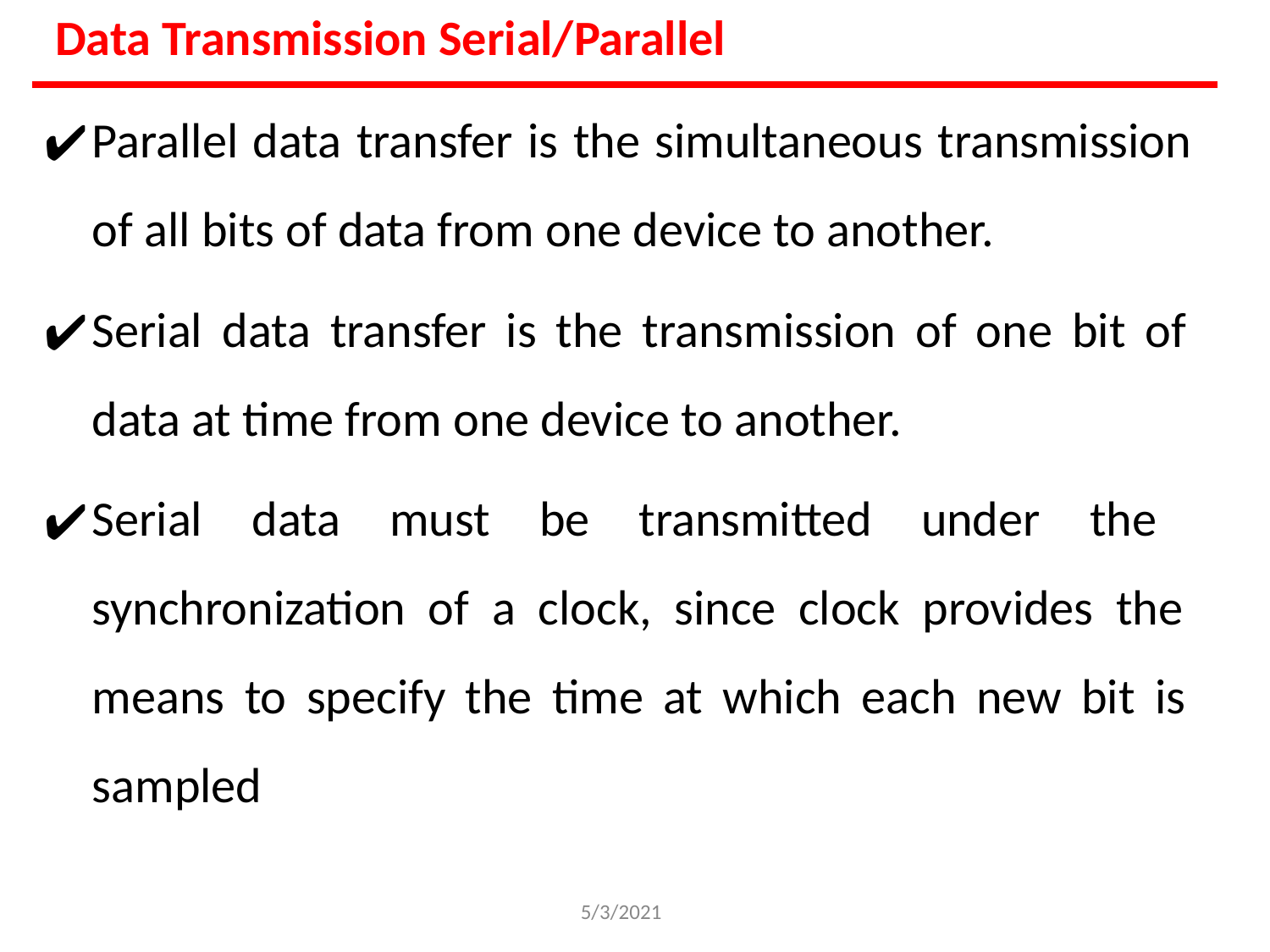

Data Transmission Serial/Parallel
Parallel data transfer is the simultaneous transmission  of all bits of data from one device to another.
Serial data transfer is the transmission of one bit of  data at time from one device to another.
Serial data must be transmitted under the  synchronization of a clock, since clock provides the  means to specify the time at which each new bit is  sampled

5/3/2021